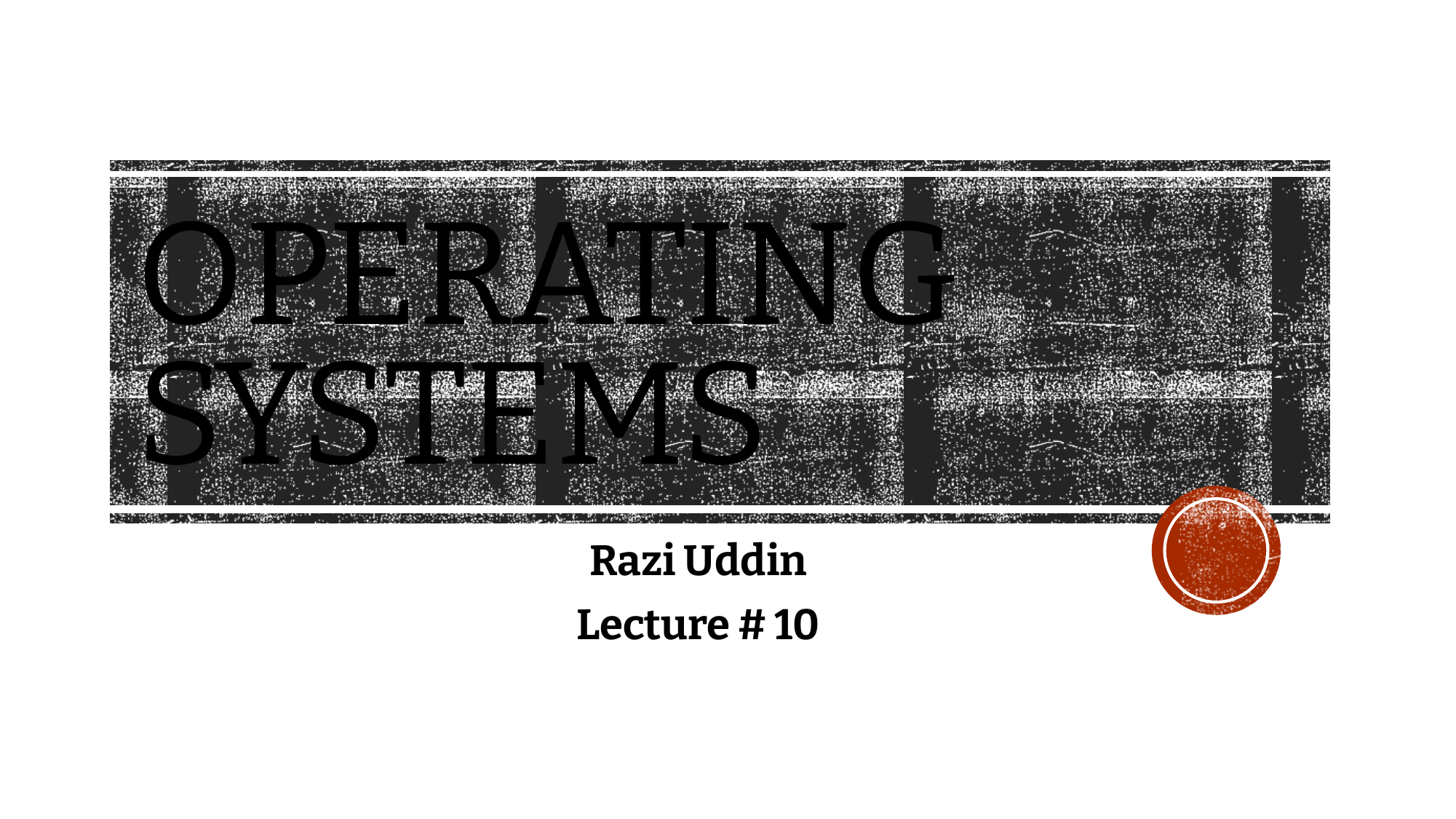

# Operating Systems
Razi Uddin
Lecture # 10